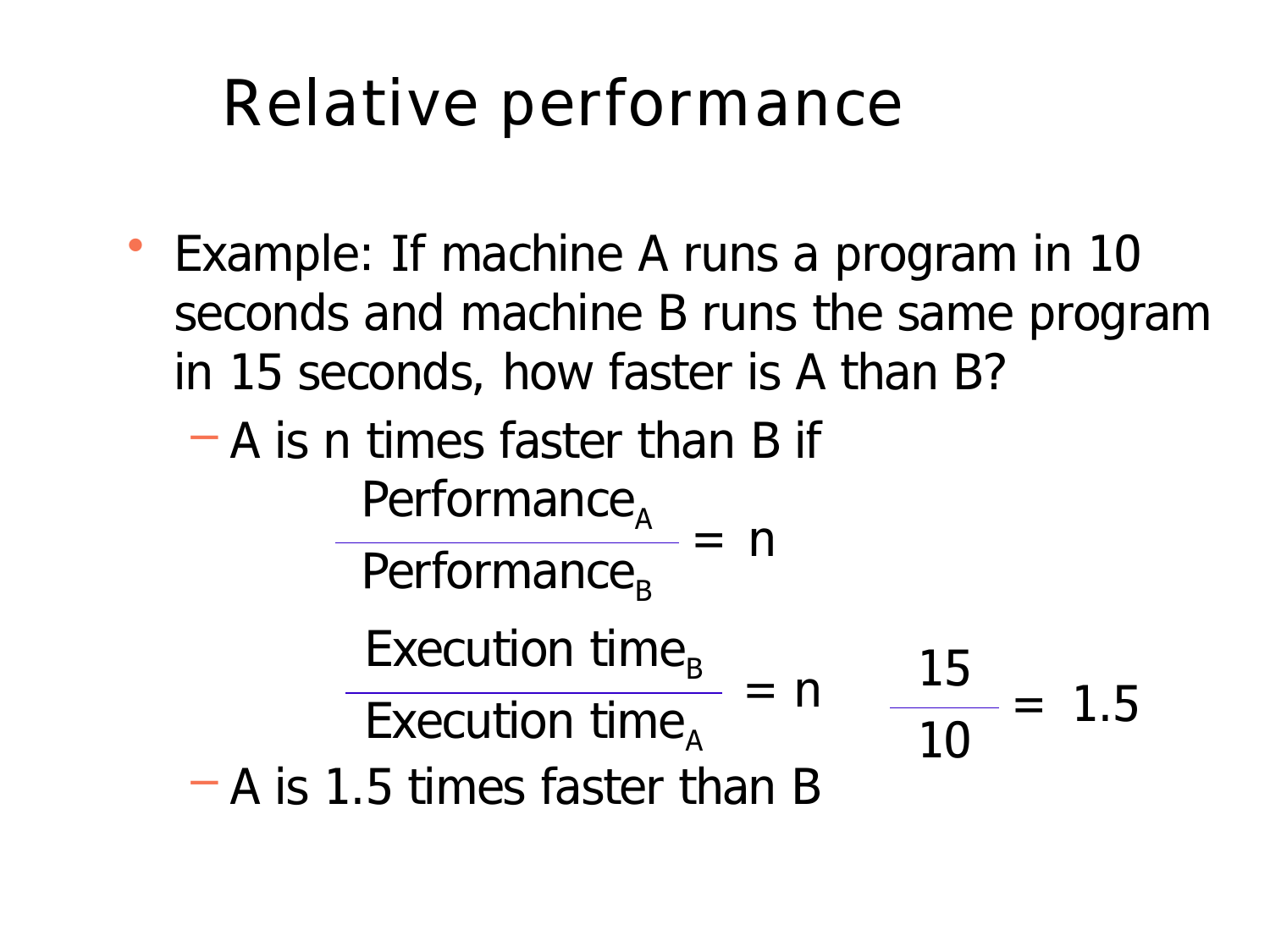

# Relative performance
Example: If machine A runs a program in 10 seconds and machine B runs the same program in 15 seconds, how faster is A than B?
A is n times faster than B if

A is 1.5 times faster than B
| PerformanceA | = | n |
| --- | --- | --- |
| PerformanceB |  |  |
|  | Execution timeB | = n |
| --- | --- | --- |
|  | Execution timeA |  |
| 15 | = | 1.5 |
| --- | --- | --- |
| 10 |  |  |